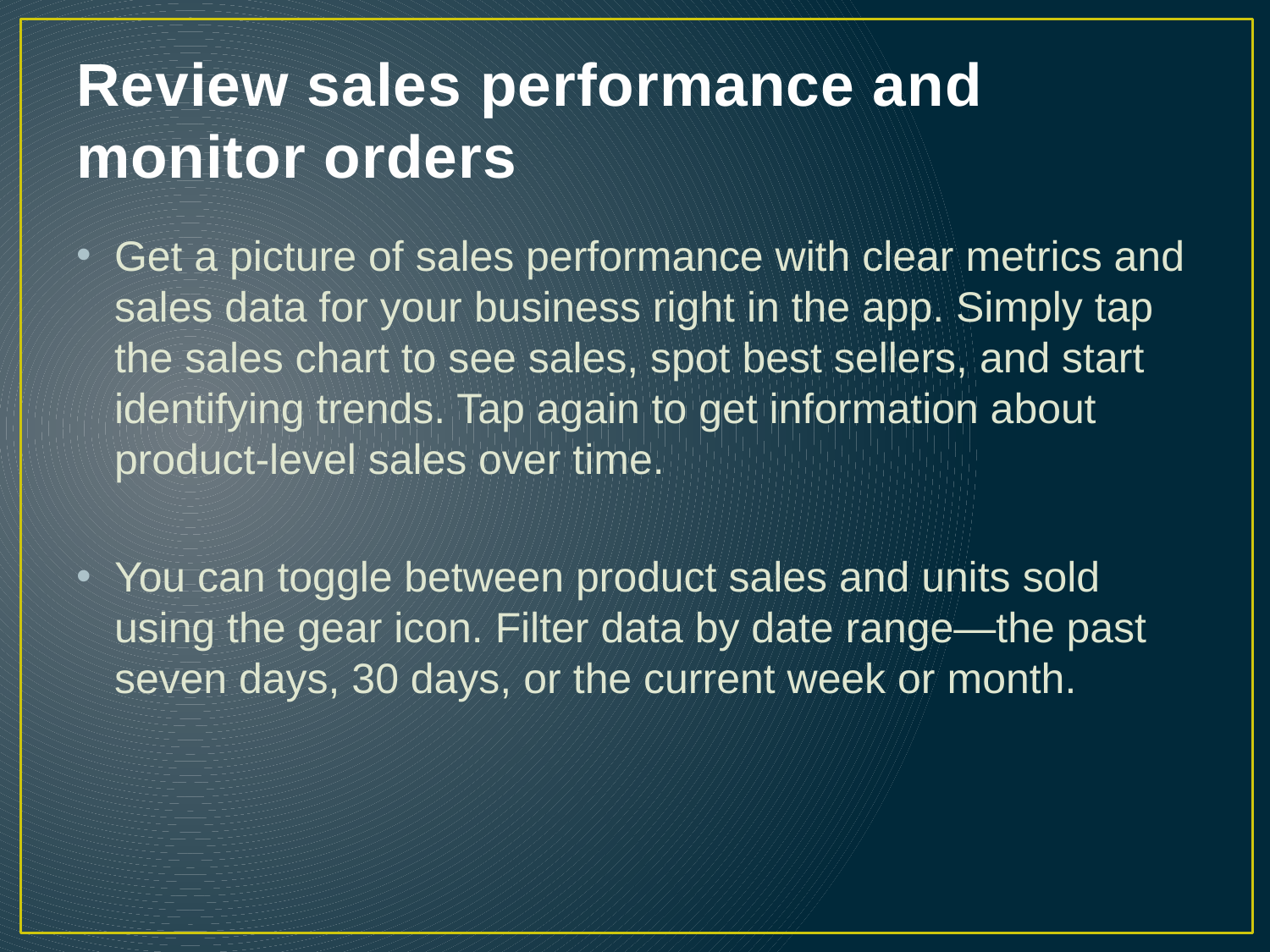

# Review sales performance and monitor orders
Get a picture of sales performance with clear metrics and sales data for your business right in the app. Simply tap the sales chart to see sales, spot best sellers, and start identifying trends. Tap again to get information about product-level sales over time.

You can toggle between product sales and units sold using the gear icon. Filter data by date range—the past seven days, 30 days, or the current week or month.